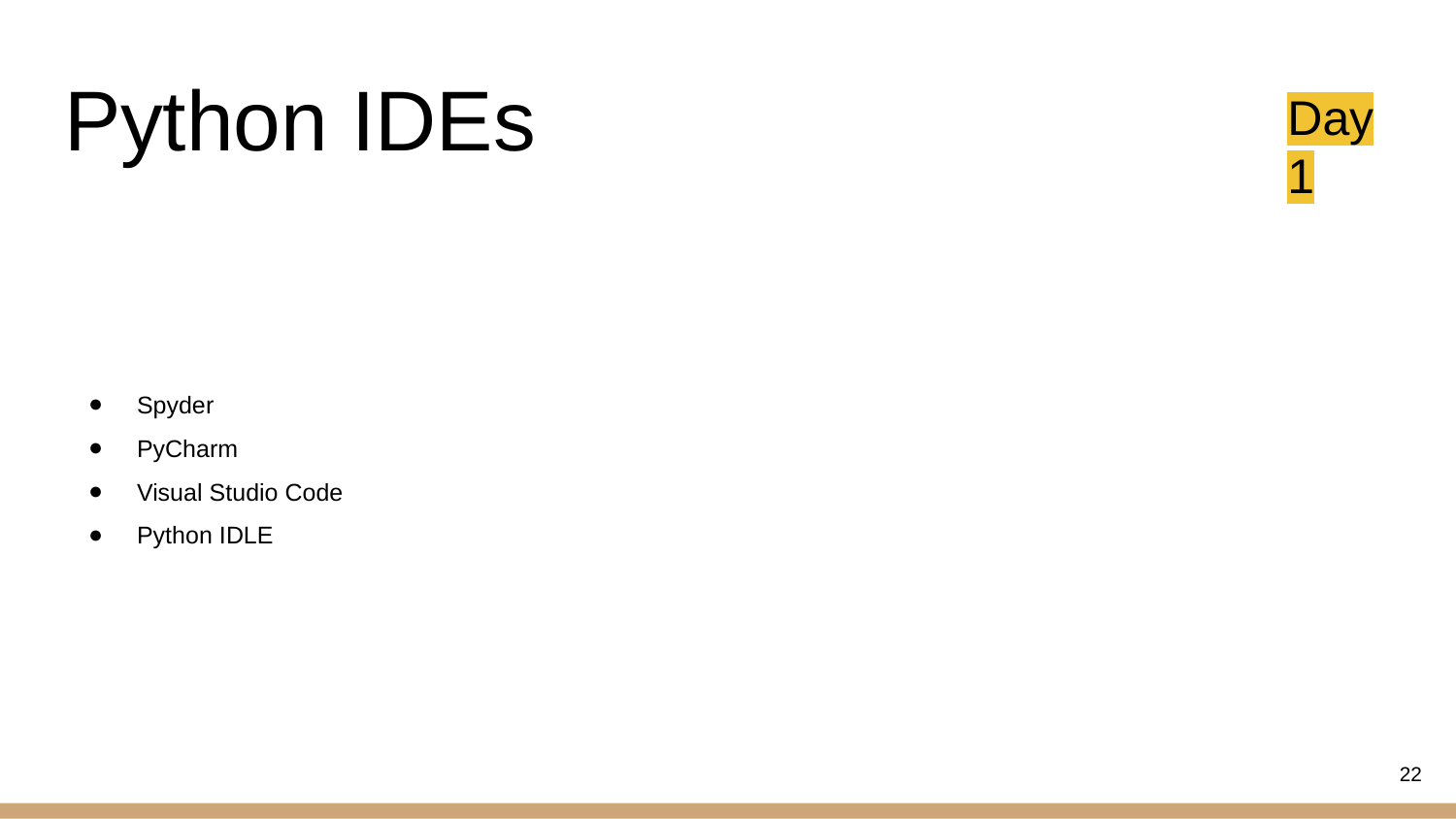

# Python IDEs
Day 1
Spyder
PyCharm
Visual Studio Code
Python IDLE
22